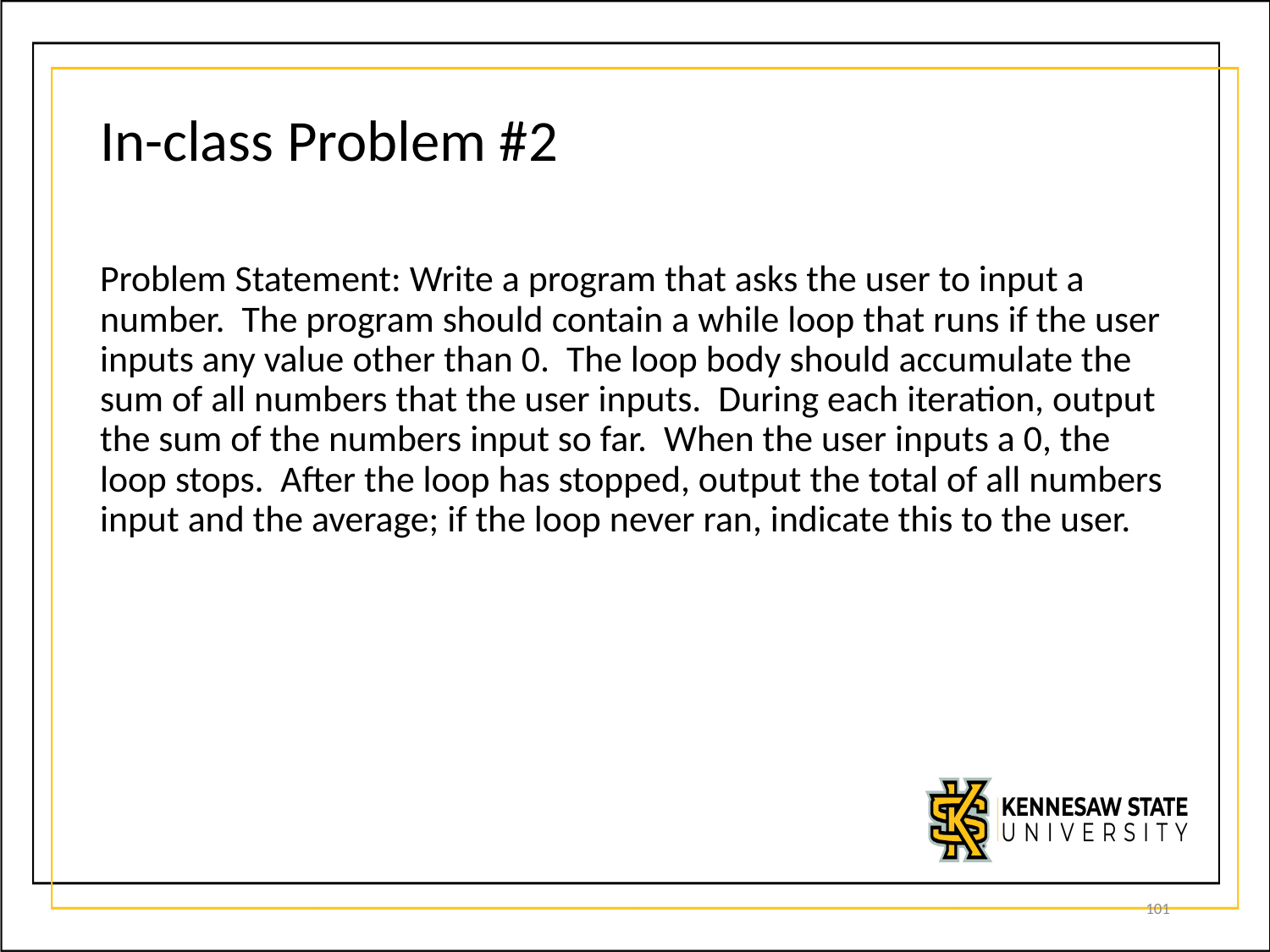

# In-class Problem #2
Problem Statement: Write a program that asks the user to input a number.  The program should contain a while loop that runs if the user inputs any value other than 0.  The loop body should accumulate the sum of all numbers that the user inputs.  During each iteration, output the sum of the numbers input so far.  When the user inputs a 0, the loop stops.  After the loop has stopped, output the total of all numbers input and the average; if the loop never ran, indicate this to the user.
101